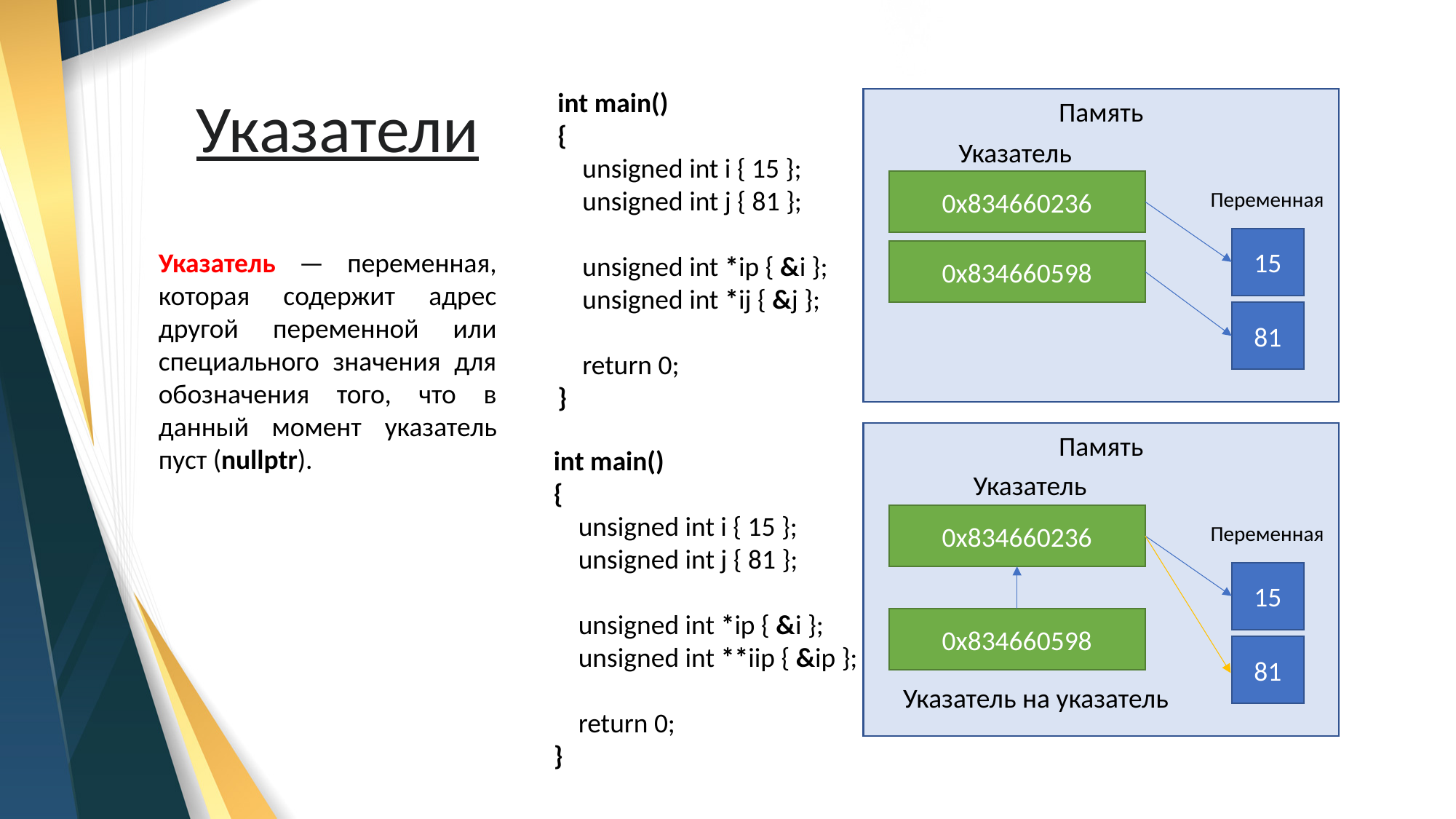

# Указатели
int main()
{
    unsigned int i { 15 };
    unsigned int j { 81 };

    unsigned int *ip { &i };
    unsigned int *ij { &j };

    return 0;
}
Память
Указатель
0x834660236
Переменная
15
Указатель — переменная, которая содержит адрес другой переменной или специального значения для обозначения того, что в данный момент указатель пуст (nullptr).
0x834660598
81
Память
int main()
{
    unsigned int i { 15 };
    unsigned int j { 81 };

    unsigned int *ip { &i };
    unsigned int **iip { &ip };

    return 0;
}
Указатель
0x834660236
Переменная
15
0x834660598
81
Указатель на указатель